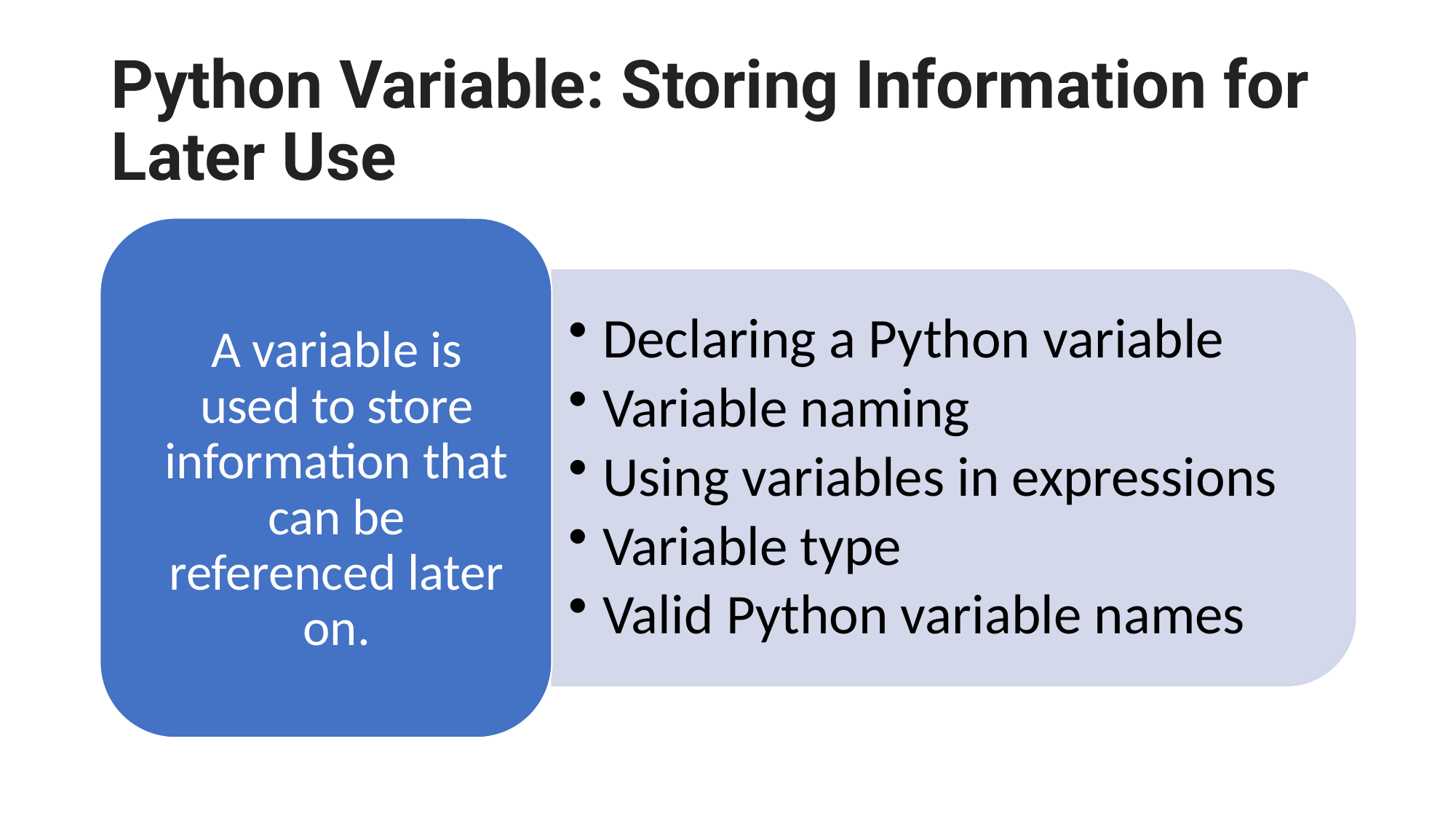

# Python Variable: Storing Information for Later Use
Declaring a Python variable
Variable naming
Using variables in expressions
Variable type
Valid Python variable names

A variable is used to store information that can be referenced later on.